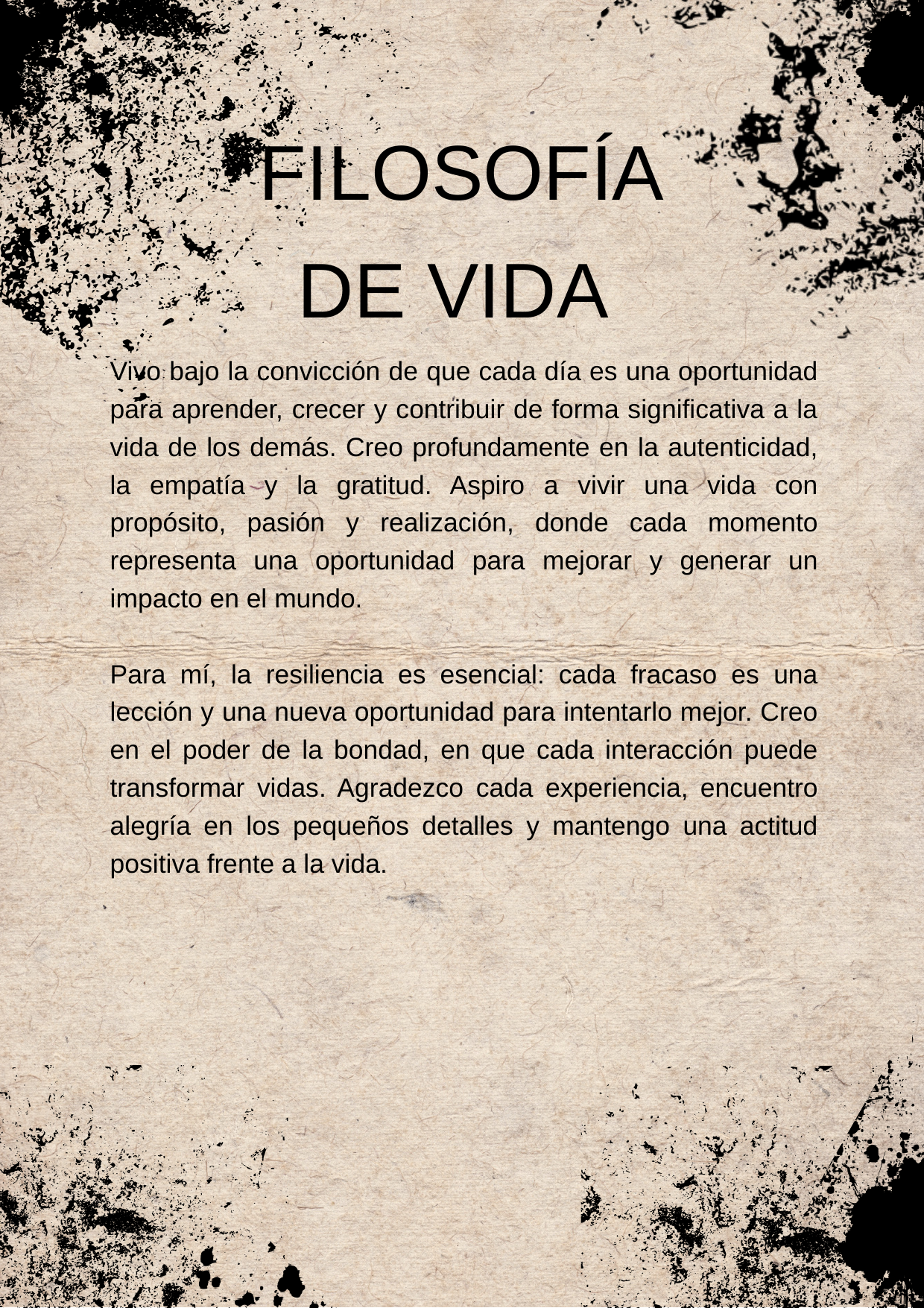

FILOSOFÍA
DE VIDA
Vivo bajo la convicción de que cada día es una oportunidad para aprender, crecer y contribuir de forma significativa a la vida de los demás. Creo profundamente en la autenticidad, la empatía y la gratitud. Aspiro a vivir una vida con propósito, pasión y realización, donde cada momento representa una oportunidad para mejorar y generar un impacto en el mundo.

Para mí, la resiliencia es esencial: cada fracaso es una lección y una nueva oportunidad para intentarlo mejor. Creo en el poder de la bondad, en que cada interacción puede transformar vidas. Agradezco cada experiencia, encuentro alegría en los pequeños detalles y mantengo una actitud positiva frente a la vida.